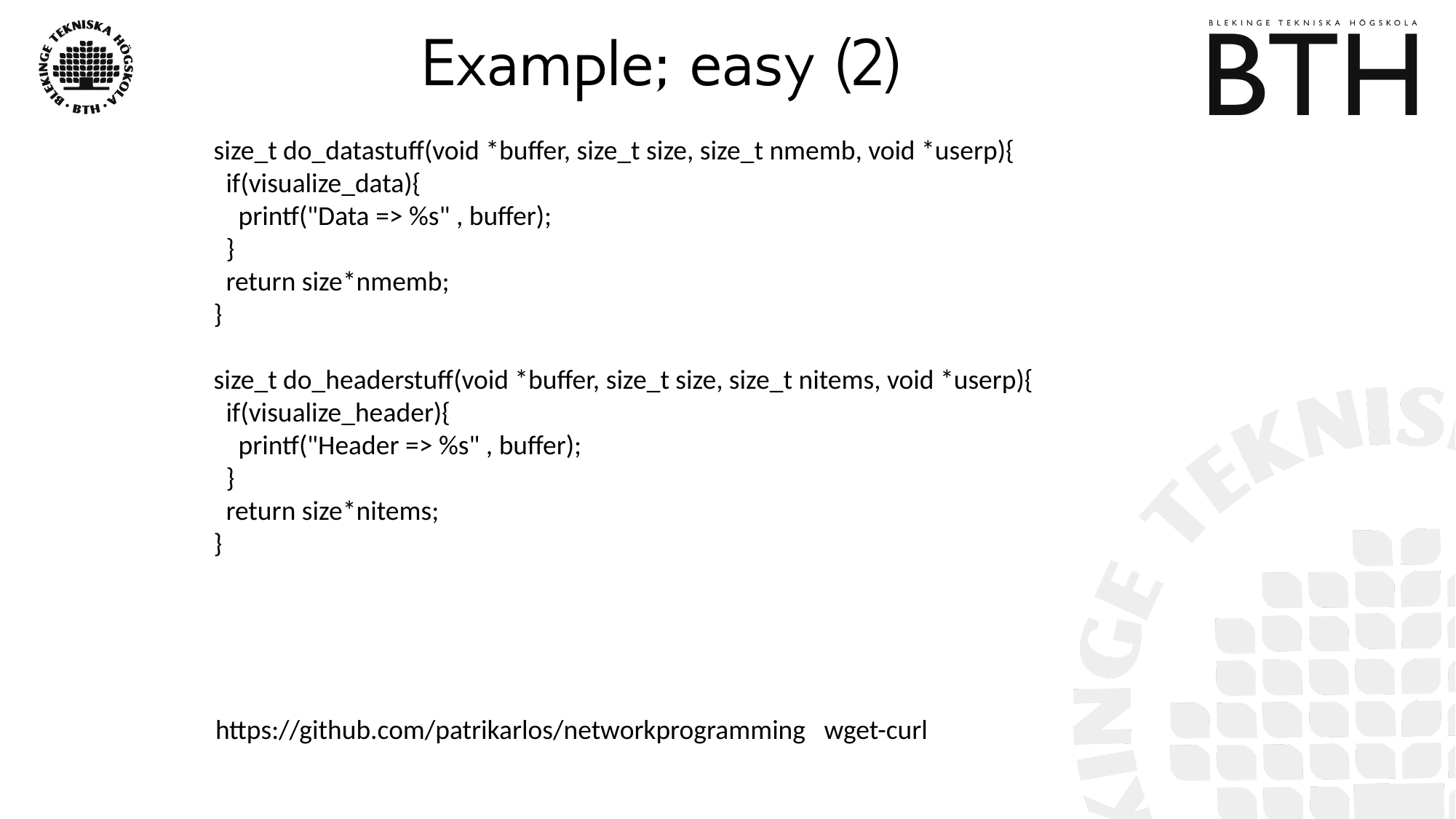

# Example; easy (2)
size_t do_datastuff(void *buffer, size_t size, size_t nmemb, void *userp){
  if(visualize_data){
    printf("Data => %s" , buffer);
  }
  return size*nmemb;
}

size_t do_headerstuff(void *buffer, size_t size, size_t nitems, void *userp){
  if(visualize_header){
    printf("Header => %s" , buffer);
  }
  return size*nitems;
}

https://github.com/patrikarlos/networkprogramming   wget-curl